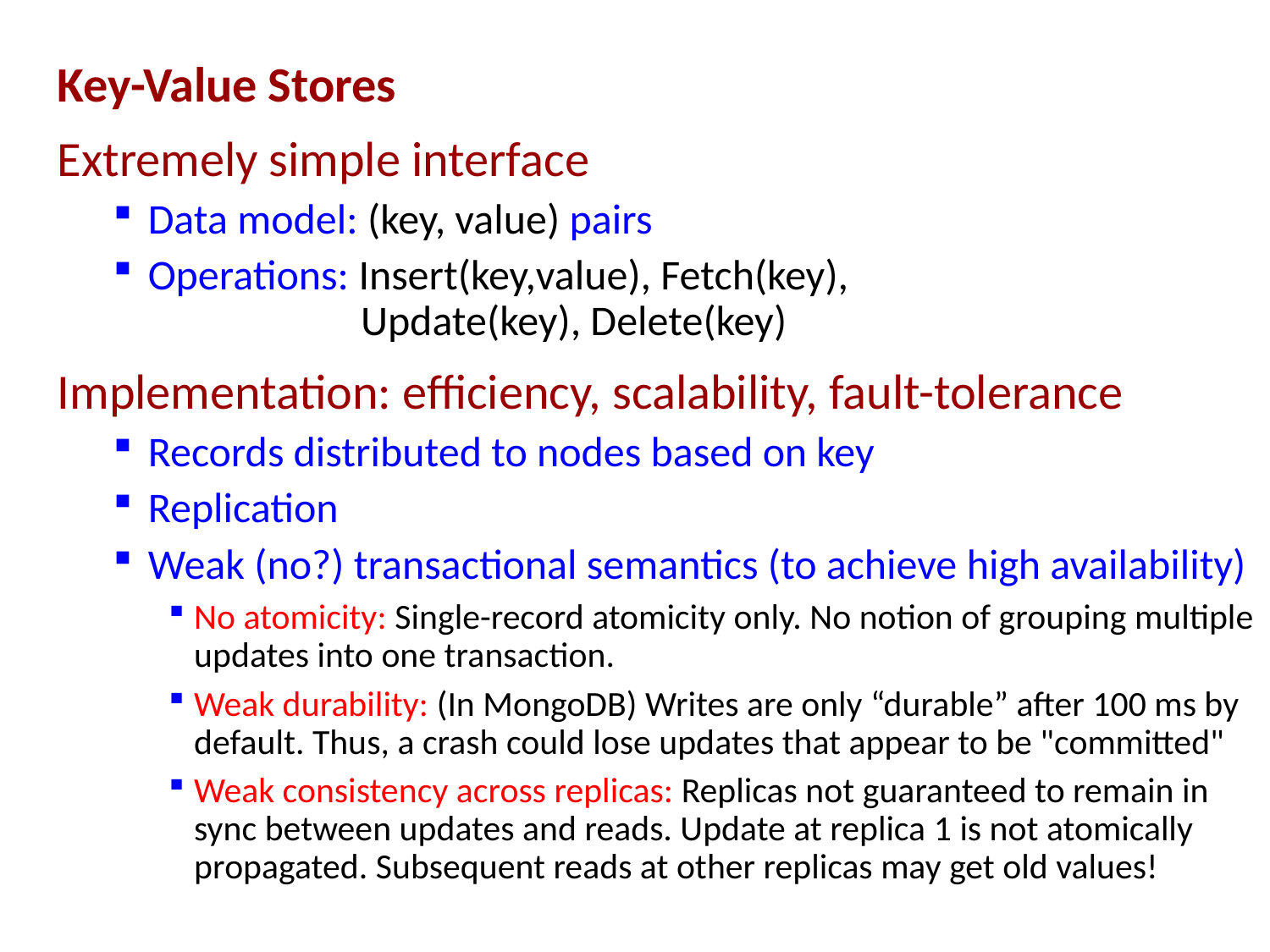

Key-Value Stores
Extremely simple interface
 Data model: (key, value) pairs
 Operations: Insert(key,value), Fetch(key),
                          Update(key), Delete(key)
Implementation: efficiency, scalability, fault-tolerance
 Records distributed to nodes based on key
 Replication
 Weak (no?) transactional semantics (to achieve high availability)
No atomicity: Single-record atomicity only. No notion of grouping multiple updates into one transaction.
Weak durability: (In MongoDB) Writes are only “durable” after 100 ms by default. Thus, a crash could lose updates that appear to be "committed"
Weak consistency across replicas: Replicas not guaranteed to remain in sync between updates and reads. Update at replica 1 is not atomically propagated. Subsequent reads at other replicas may get old values!